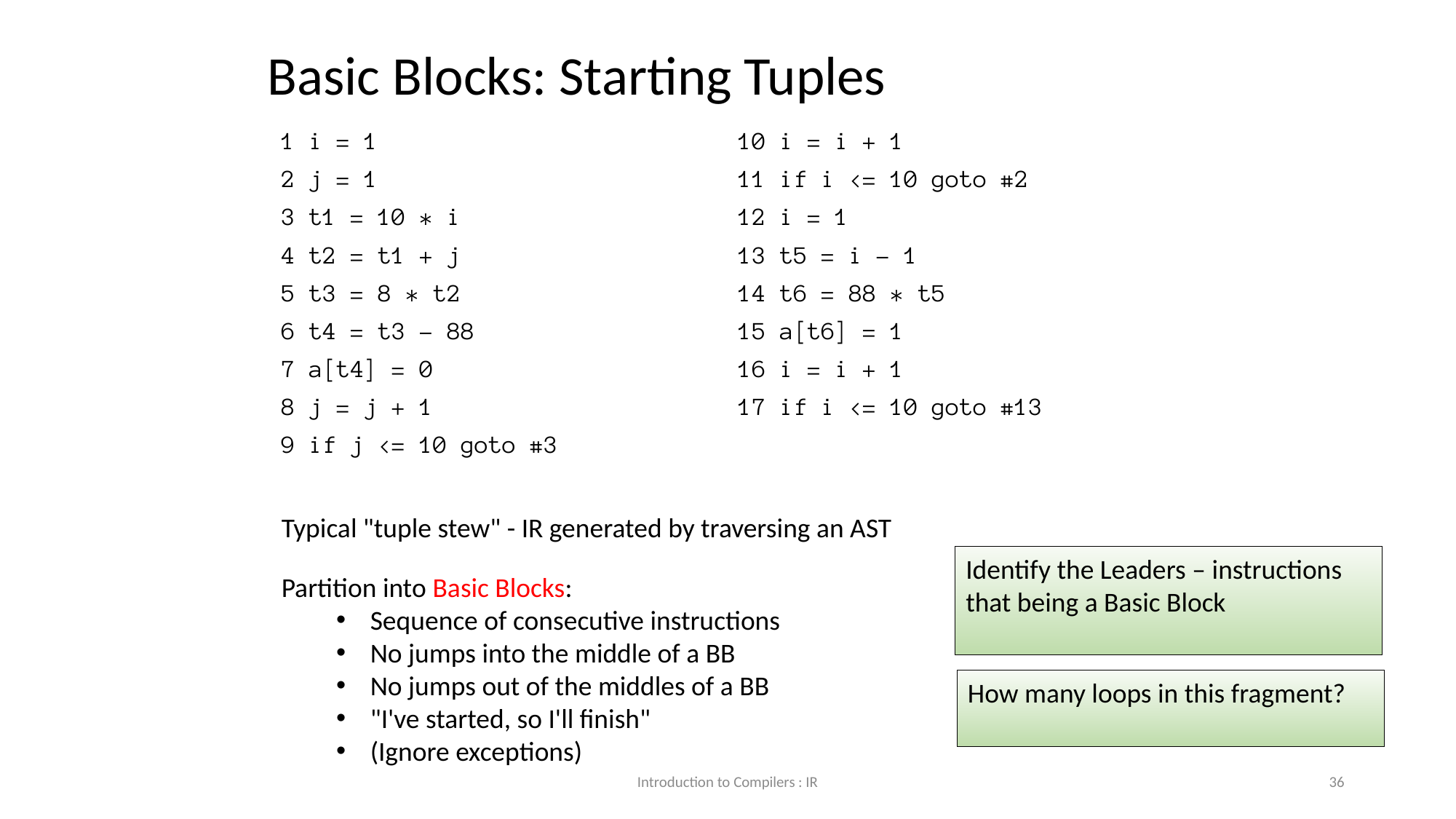

Basic Blocks: Starting Tuples
| 1 i = 1 2 j = 1 3 t1 = 10 \* i 4 t2 = t1 + j 5 t3 = 8 \* t2 6 t4 = t3 - 88 7 a[t4] = 0 8 j = j + 1 9 if j <= 10 goto #3 | 10 i = i + 1 11 if i <= 10 goto #2 12 i = 1 13 t5 = i - 1 14 t6 = 88 \* t5 15 a[t6] = 1 16 i = i + 1 17 if i <= 10 goto #13 |
| --- | --- |
Typical "tuple stew" - IR generated by traversing an AST
Identify the Leaders – instructions that being a Basic Block
Partition into Basic Blocks:
Sequence of consecutive instructions
No jumps into the middle of a BB
No jumps out of the middles of a BB
"I've started, so I'll finish"
(Ignore exceptions)
How many loops in this fragment?
Introduction to Compilers : IR
36